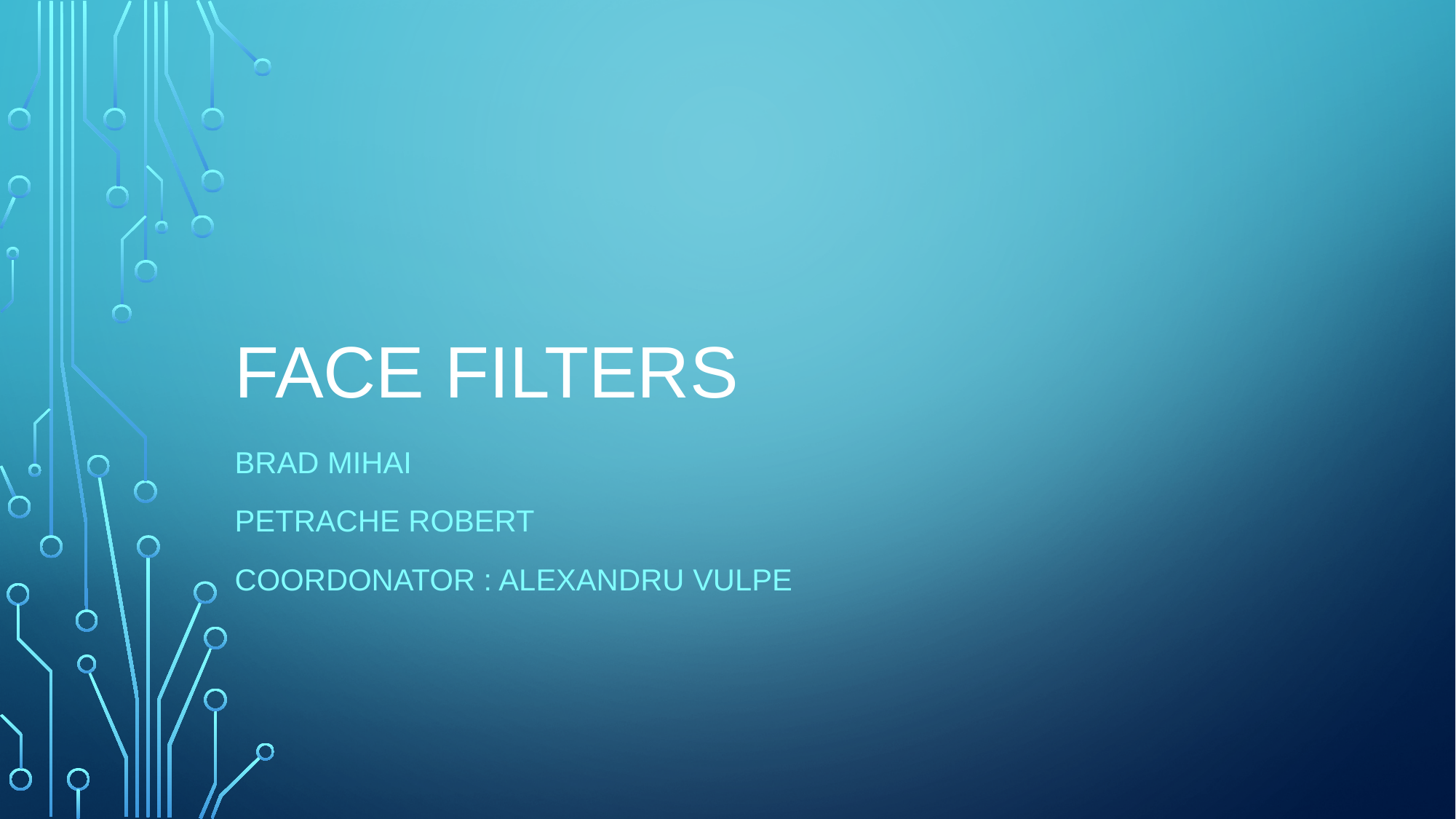

# Face filters
Brad Mihai
Petrache Robert
Coordonator : Alexandru vulpe